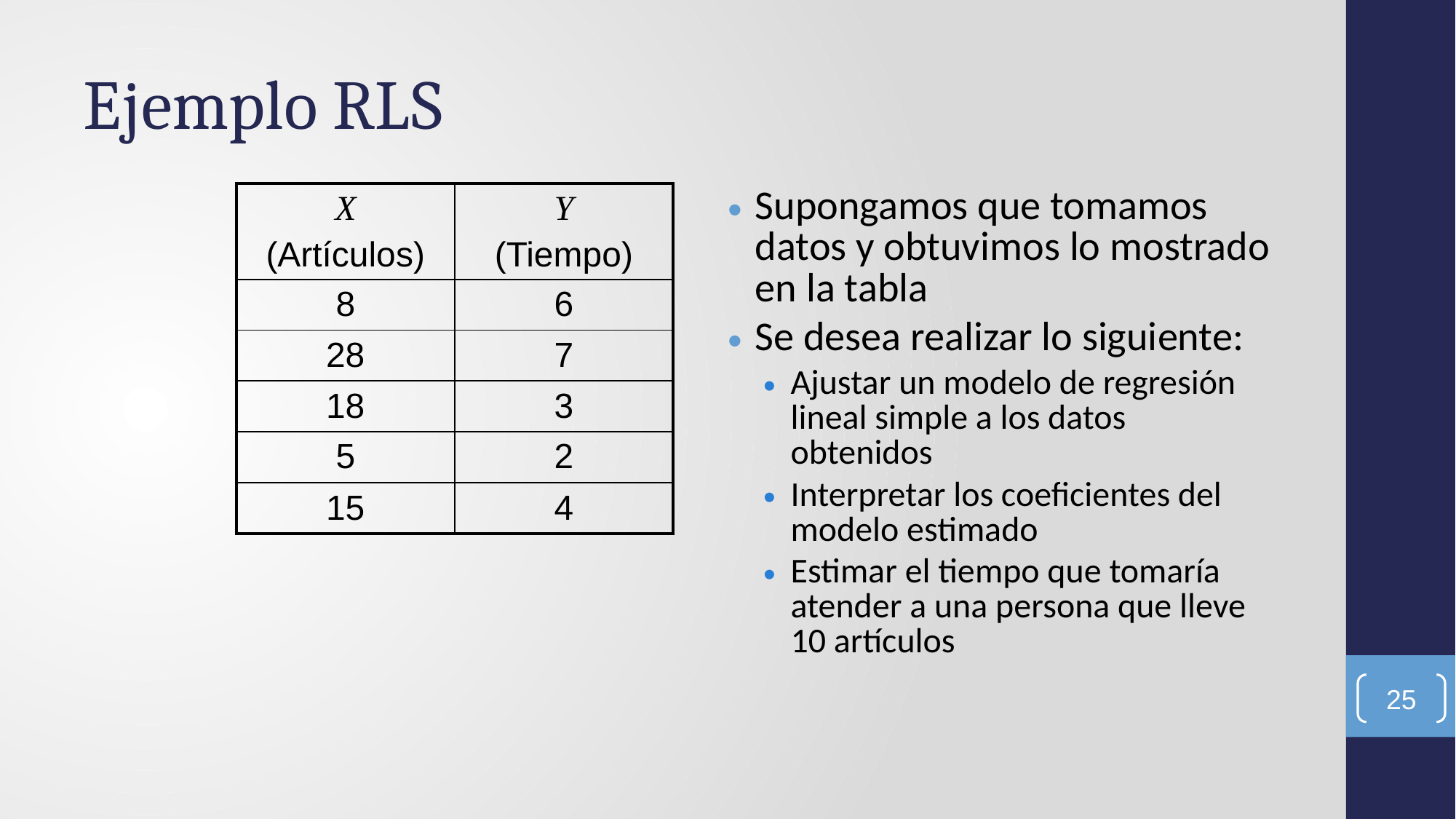

# Ejemplo RLS
Supongamos que tomamos datos y obtuvimos lo mostrado en la tabla
Se desea realizar lo siguiente:
Ajustar un modelo de regresión lineal simple a los datos obtenidos
Interpretar los coeficientes del modelo estimado
Estimar el tiempo que tomaría atender a una persona que lleve 10 artículos
| X (Artículos) | Y (Tiempo) |
| --- | --- |
| 8 | 6 |
| 28 | 7 |
| 18 | 3 |
| 5 | 2 |
| 15 | 4 |
25